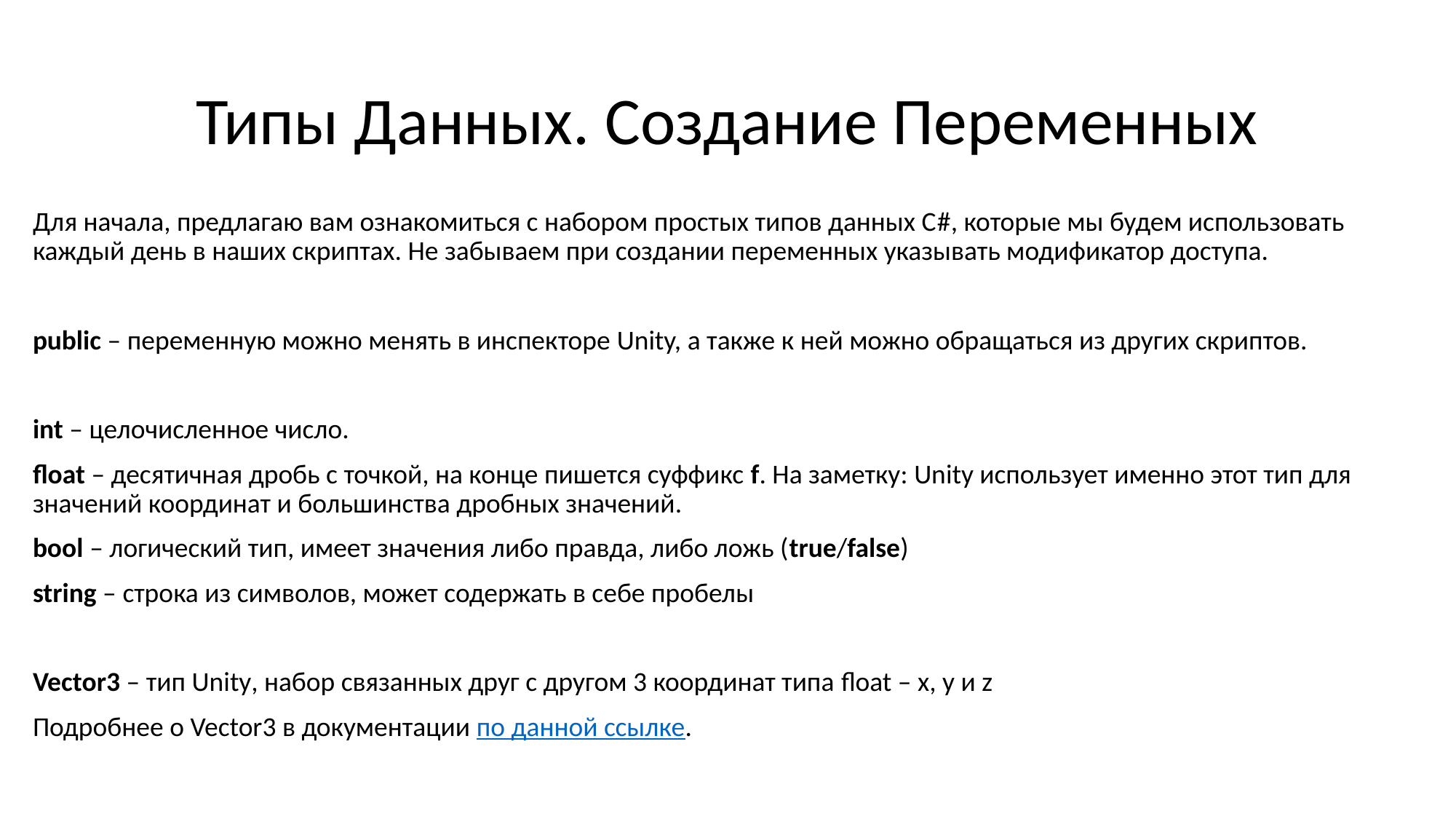

# Типы Данных. Создание Переменных
Для начала, предлагаю вам ознакомиться с набором простых типов данных С#, которые мы будем использовать каждый день в наших скриптах. Не забываем при создании переменных указывать модификатор доступа.

public – переменную можно менять в инспекторе Unity, а также к ней можно обращаться из других скриптов.

int – целочисленное число.
float – десятичная дробь с точкой, на конце пишется суффикс f. На заметку: Unity использует именно этот тип для значений координат и большинства дробных значений.
bool – логический тип, имеет значения либо правда, либо ложь (true/false)
string – строка из символов, может содержать в себе пробелы

Vector3 – тип Unity, набор связанных друг с другом 3 координат типа float – x, y и z
Подробнее о Vector3 в документации по данной ссылке.